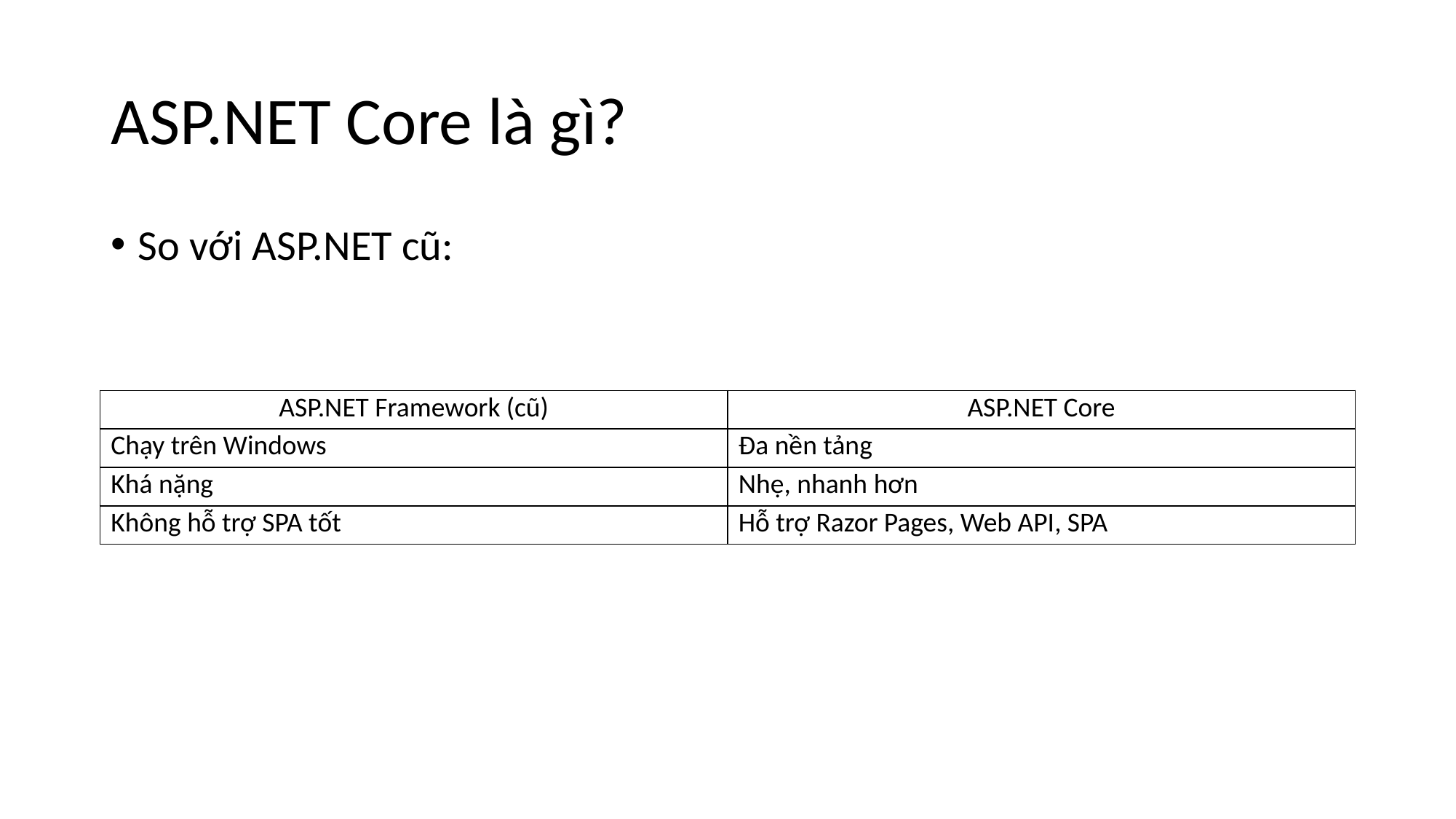

# ASP.NET Core là gì?
So với ASP.NET cũ:
| ASP.NET Framework (cũ) | ASP.NET Core |
| --- | --- |
| Chạy trên Windows | Đa nền tảng |
| Khá nặng | Nhẹ, nhanh hơn |
| Không hỗ trợ SPA tốt | Hỗ trợ Razor Pages, Web API, SPA |